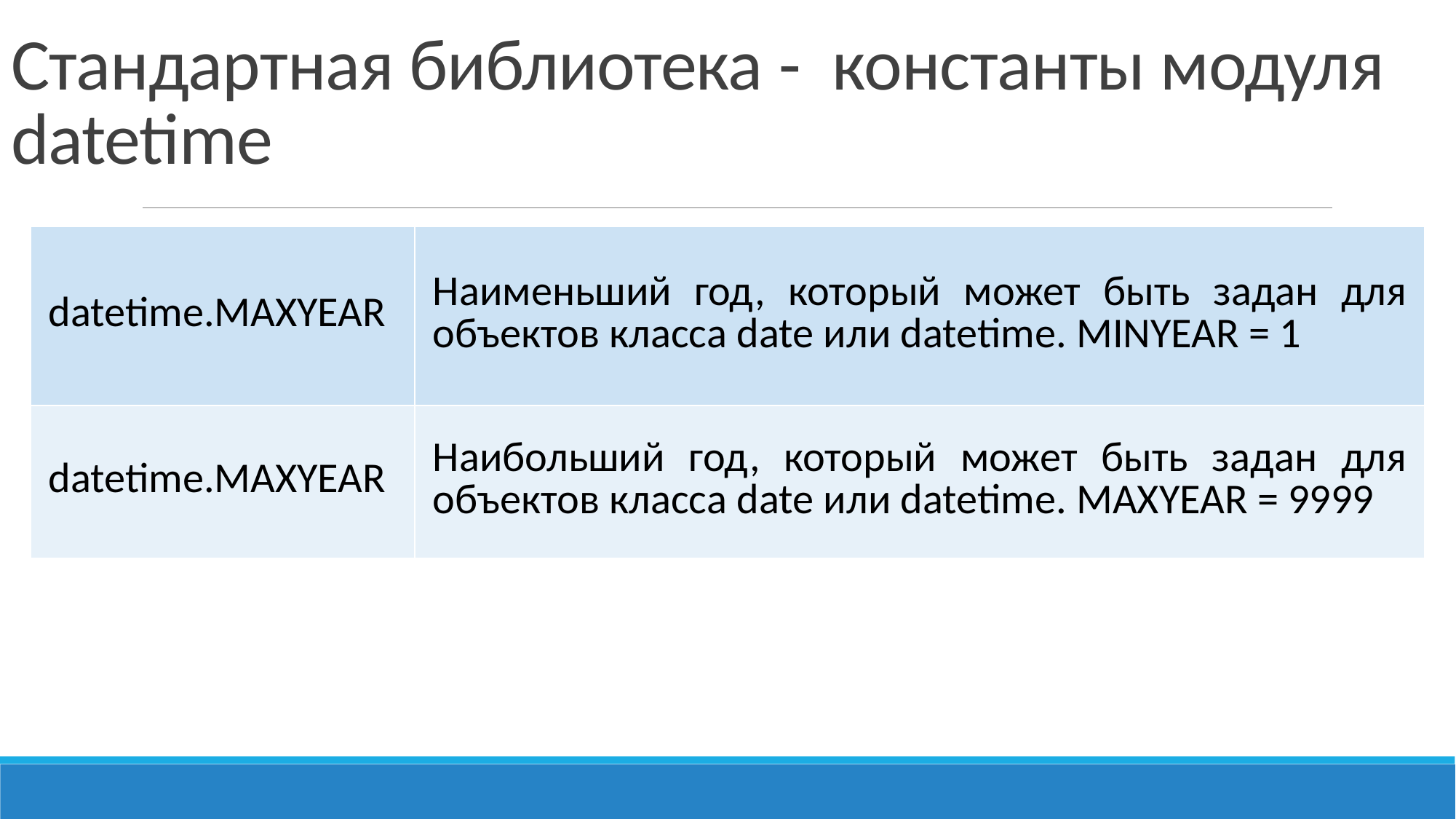

Стандартная библиотека -  константы модуля datetime
| datetime.MAXYEAR | Наименьший год, который может быть задан для объектов класса date или datetime. MINYEAR = 1 |
| --- | --- |
| datetime.MAXYEAR | Наибольший год, который может быть задан для объектов класса date или datetime. MAXYEAR = 9999 |